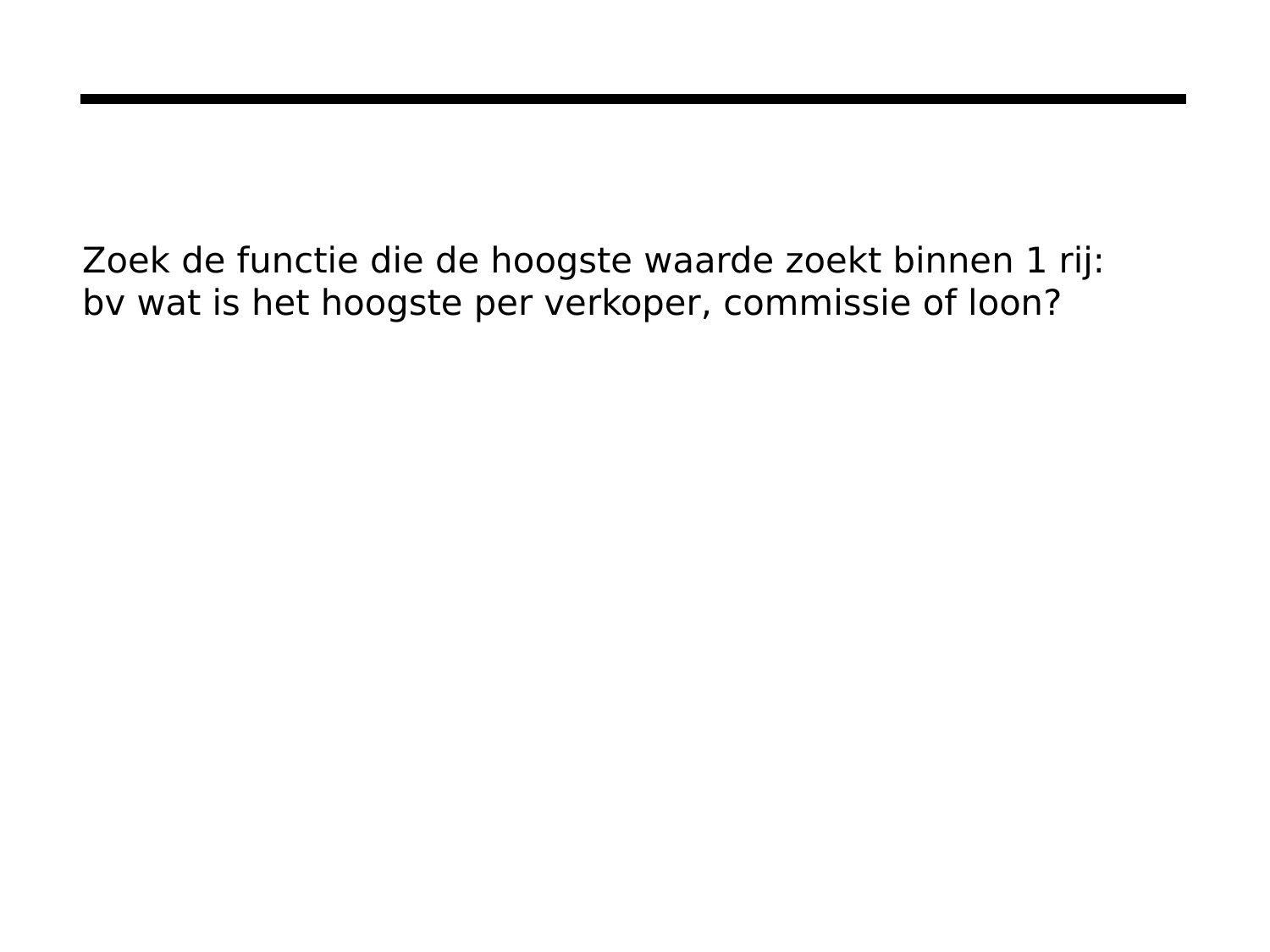

#
Zoek de functie die de hoogste waarde zoekt binnen 1 rij: bv wat is het hoogste per verkoper, commissie of loon?